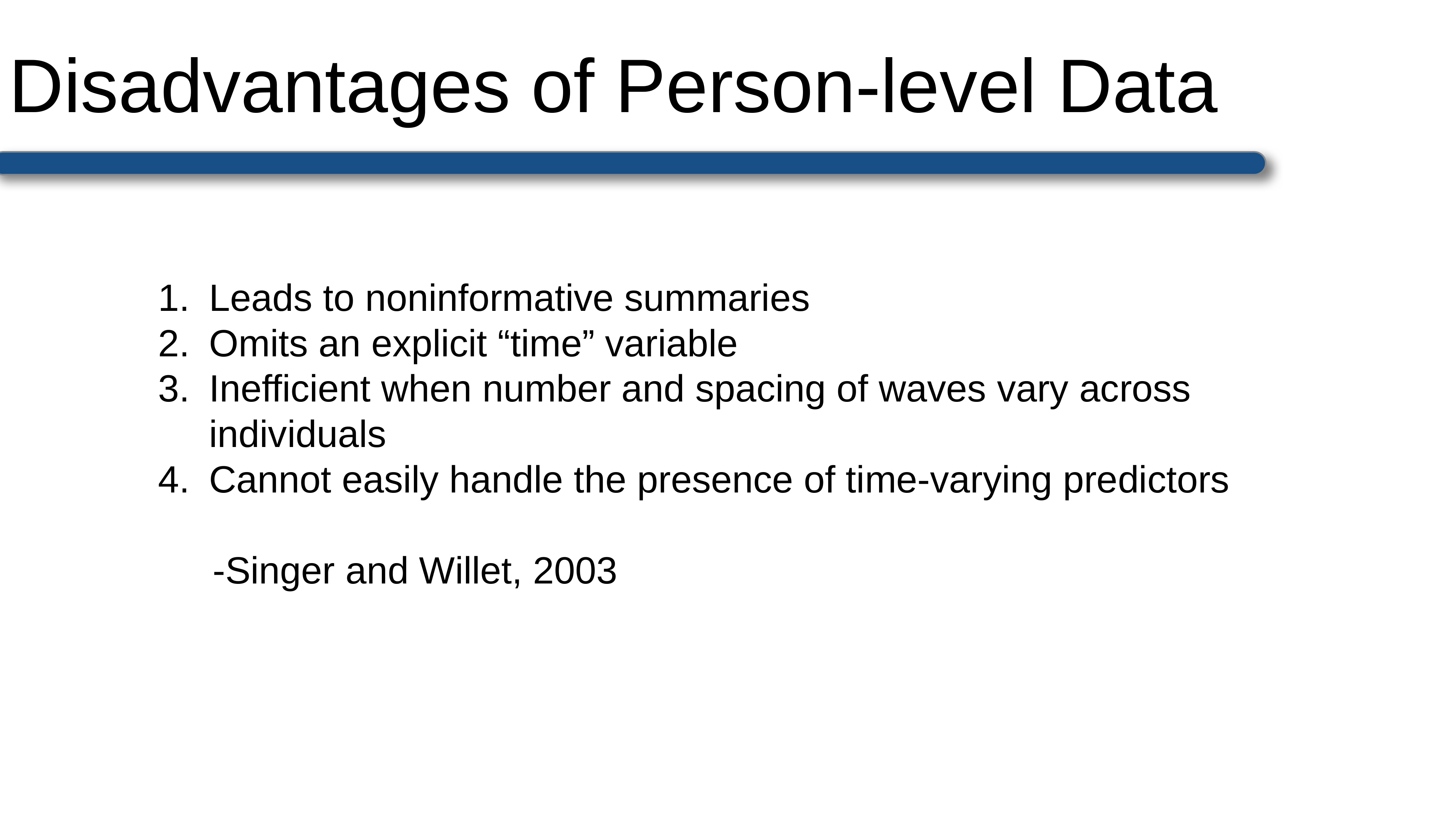

Disadvantages of Person-level Data

Leads to noninformative summaries
Omits an explicit “time” variable
Inefficient when number and spacing of waves vary across individuals
Cannot easily handle the presence of time-varying predictors

	-Singer and Willet, 2003